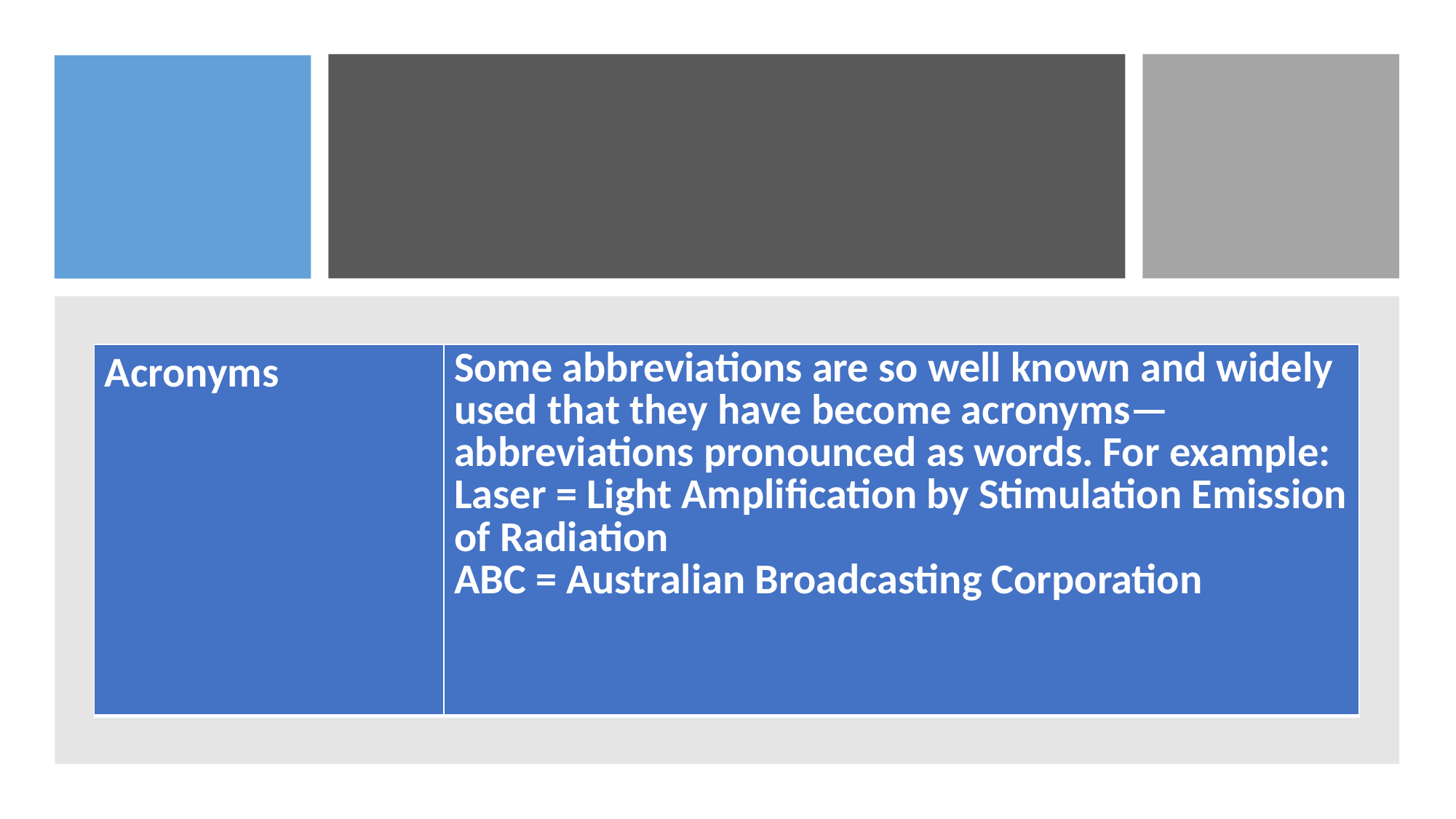

#

| Acronyms | Some abbreviations are so well known and widely used that they have become acronyms—abbreviations pronounced as words. For example: Laser = Light Amplification by Stimulation Emission of Radiation ABC = Australian Broadcasting Corporation |
| --- | --- |